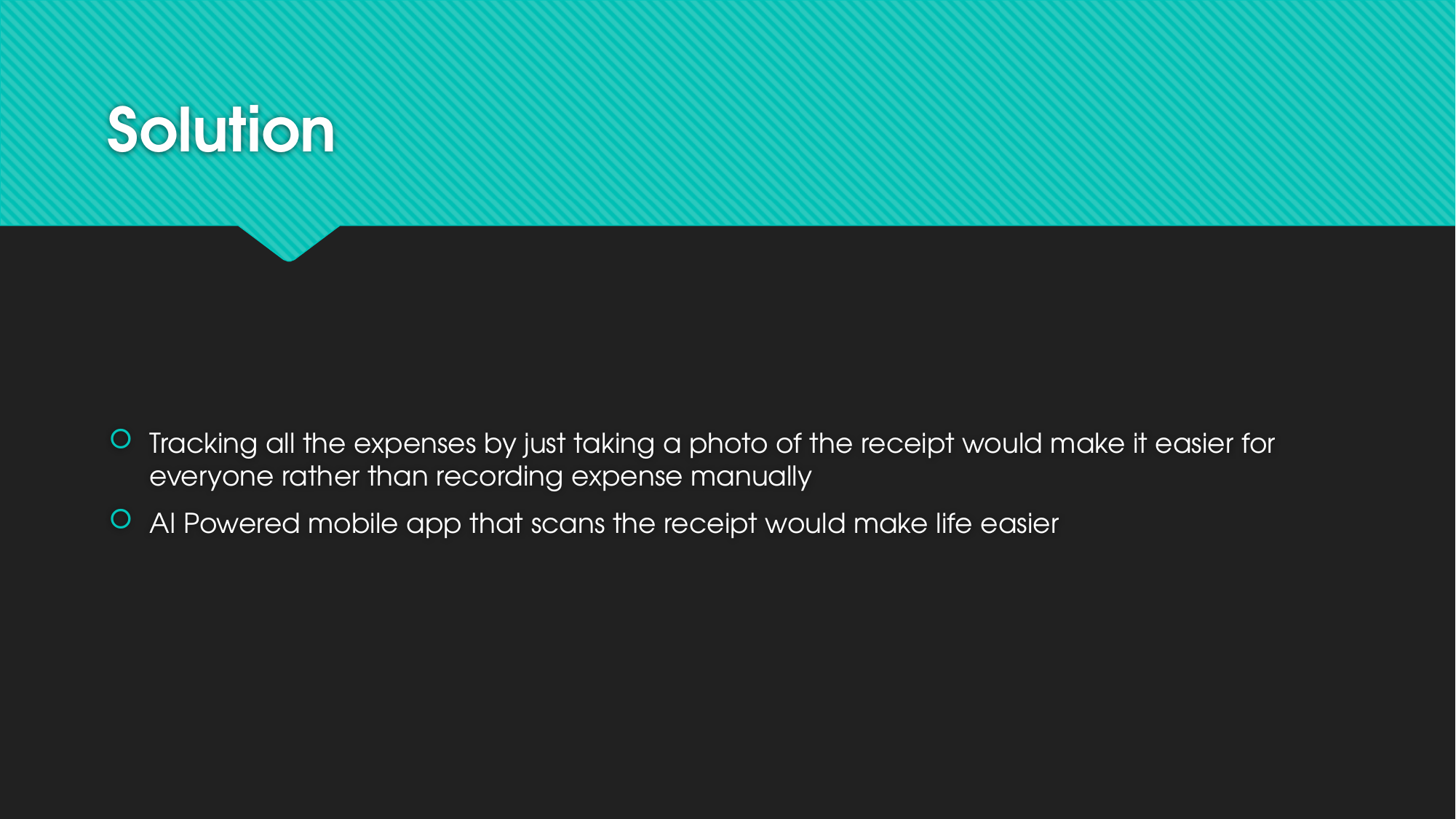

# Solution
Tracking all the expenses by just taking a photo of the receipt would make it easier for everyone rather than recording expense manually
AI Powered mobile app that scans the receipt would make life easier